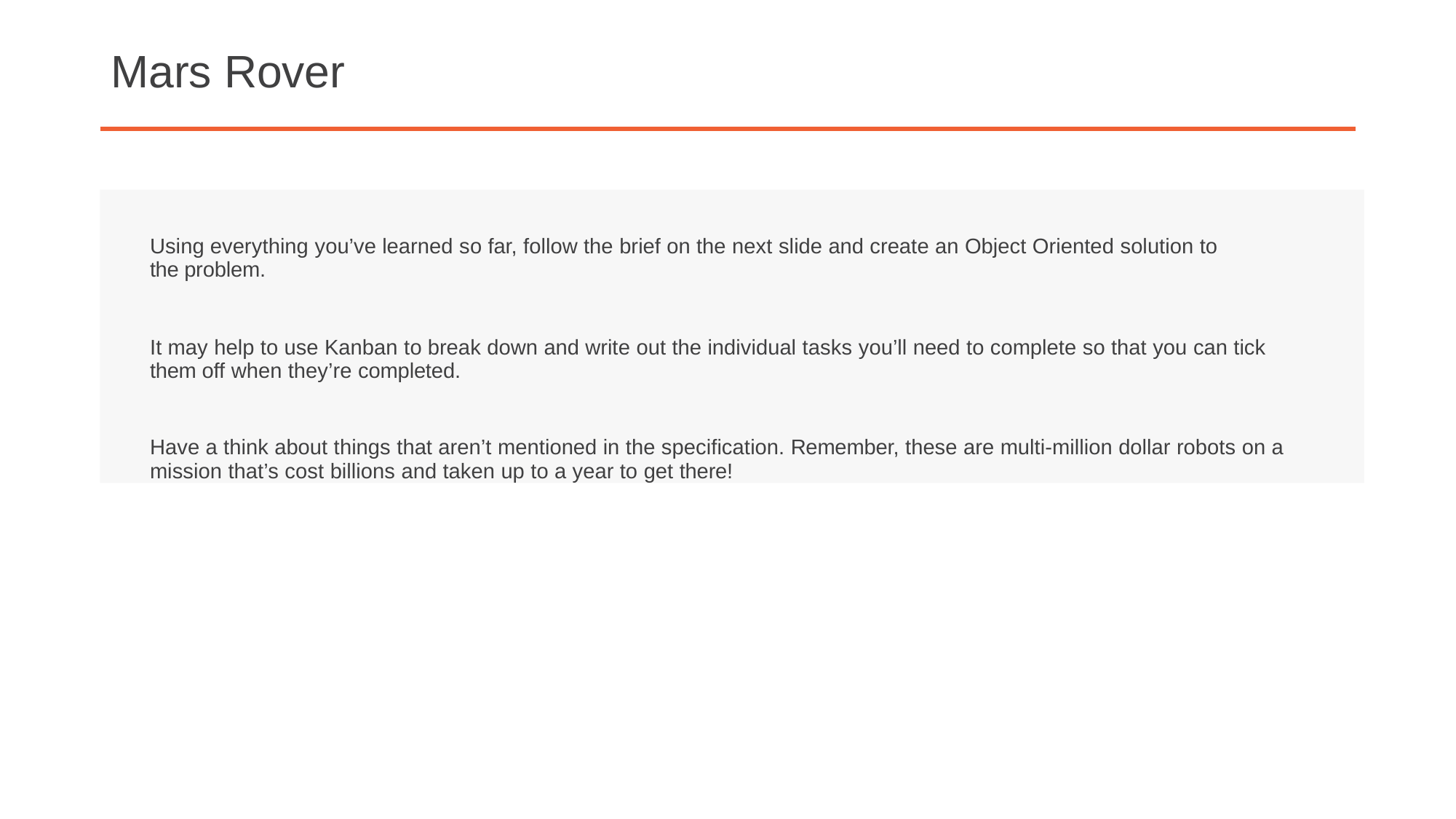

# Mars Rover

Using everything you’ve learned so far, follow the brief on the next slide and create an Object Oriented solution to the problem.

It may help to use Kanban to break down and write out the individual tasks you’ll need to complete so that you can tick them off when they’re completed.

Have a think about things that aren’t mentioned in the specification. Remember, these are multi-million dollar robots on a
mission that’s cost billions and taken up to a year to get there!